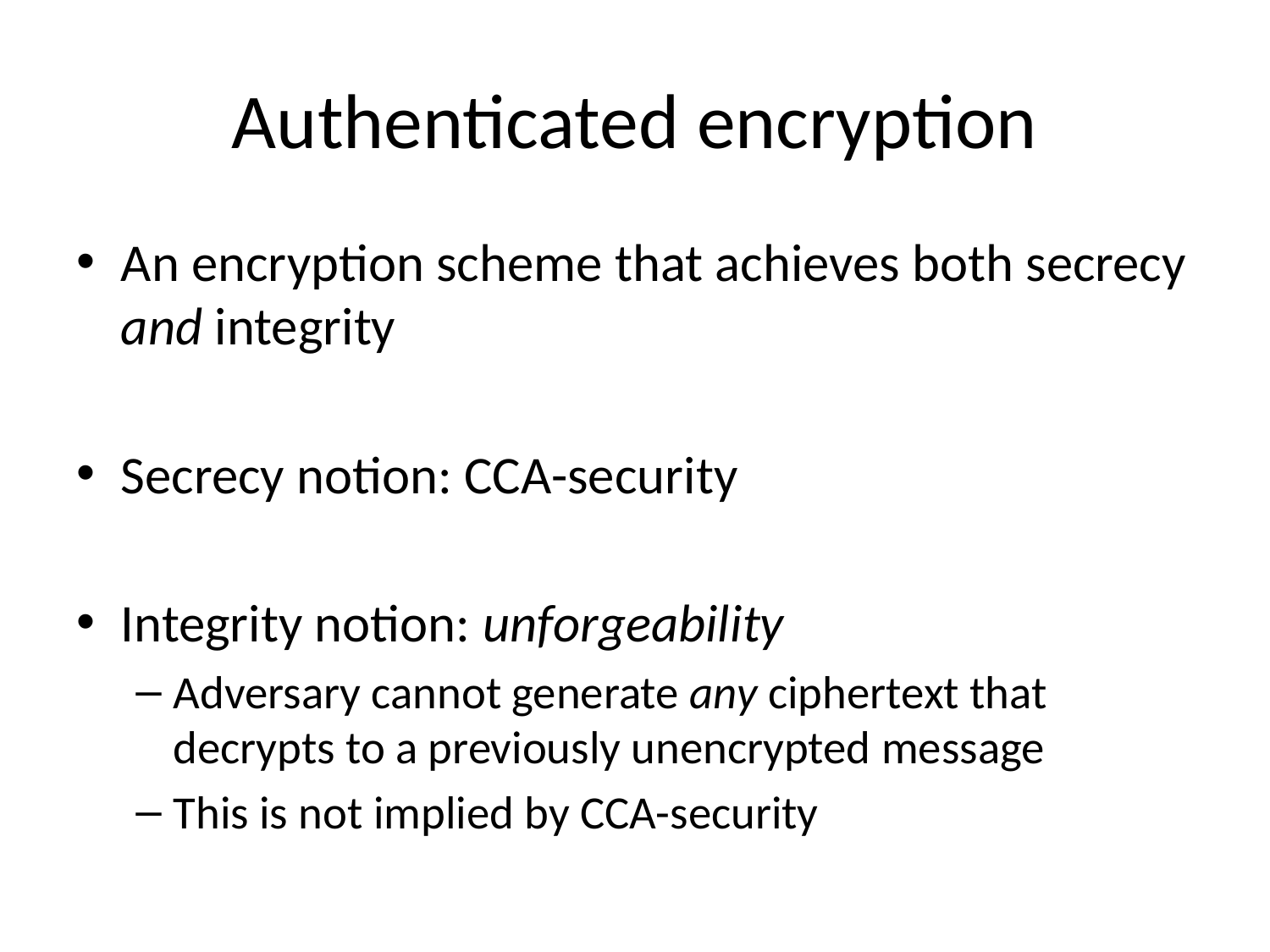

# Authenticated encryption
An encryption scheme that achieves both secrecy and integrity

Secrecy notion: CCA-security

Integrity notion: unforgeability
Adversary cannot generate any ciphertext that decrypts to a previously unencrypted message
This is not implied by CCA-security